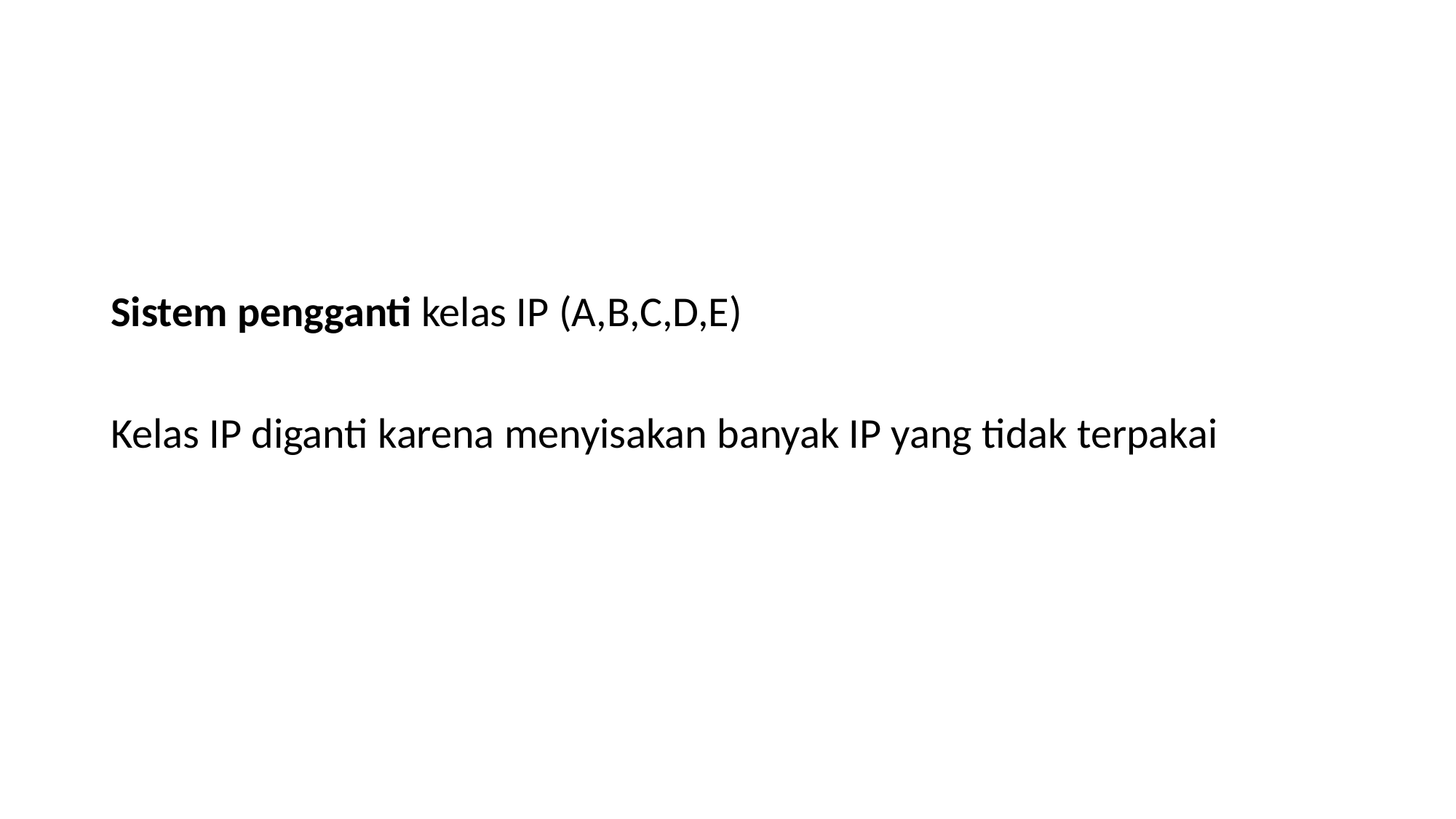

#

Sistem pengganti kelas IP (A,B,C,D,E)

Kelas IP diganti karena menyisakan banyak IP yang tidak terpakai